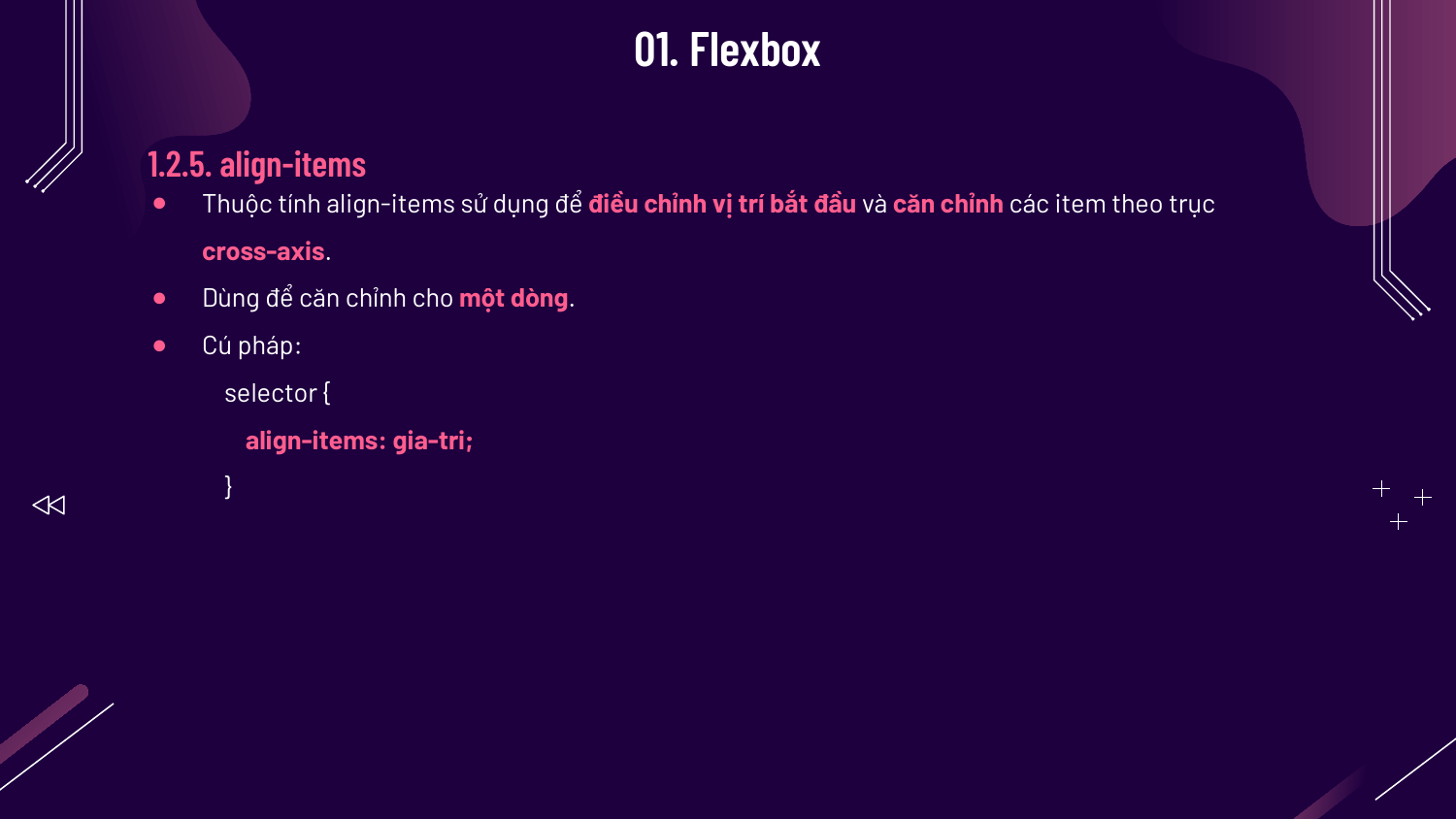

# 01. Flexbox

1.2.5. align-items

Thuộc tính align-items sử dụng để điều chỉnh vị trí bắt đầu và căn chỉnh các item theo trục cross-axis.
Dùng để căn chỉnh cho một dòng.
Cú pháp:
selector {
    align-items: gia-tri;
}